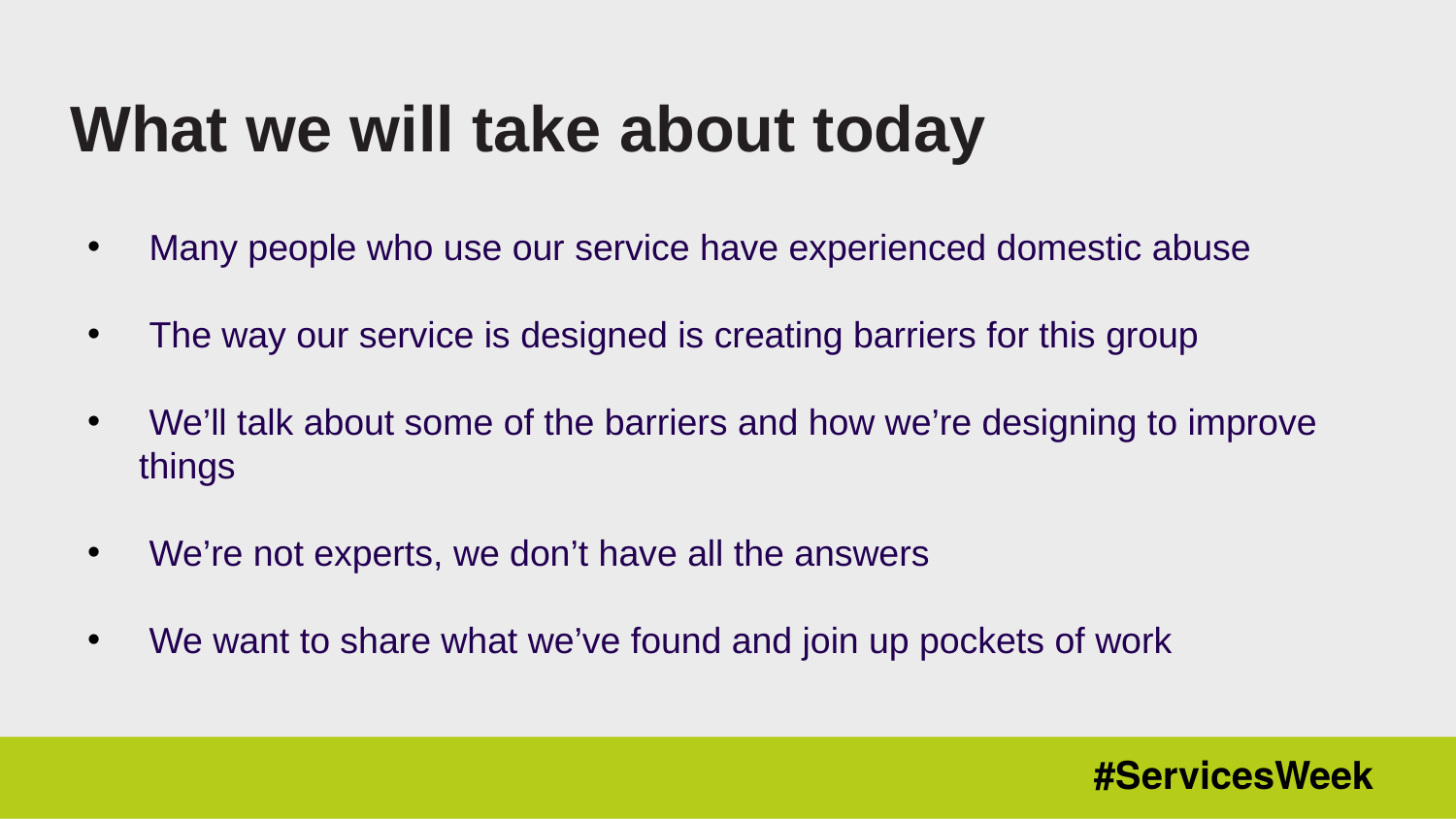

# What we will take about today
 Many people who use our service have experienced domestic abuse
 The way our service is designed is creating barriers for this group
 We’ll talk about some of the barriers and how we’re designing to improve things
 We’re not experts, we don’t have all the answers
 We want to share what we’ve found and join up pockets of work